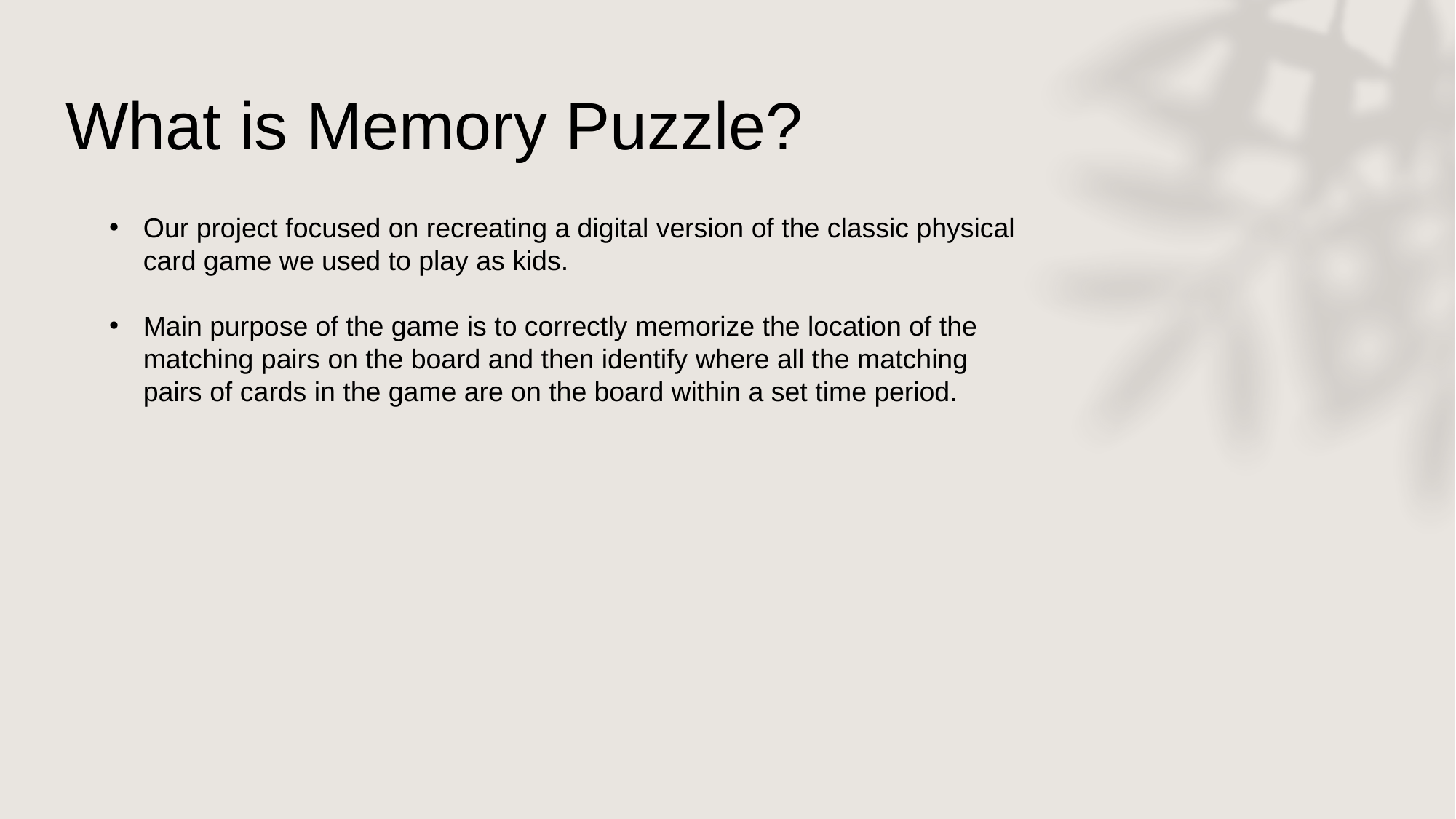

# What is Memory Puzzle?
Our project focused on recreating a digital version of the classic physical card game we used to play as kids.

Main purpose of the game is to correctly memorize the location of the matching pairs on the board and then identify where all the matching pairs of cards in the game are on the board within a set time period.